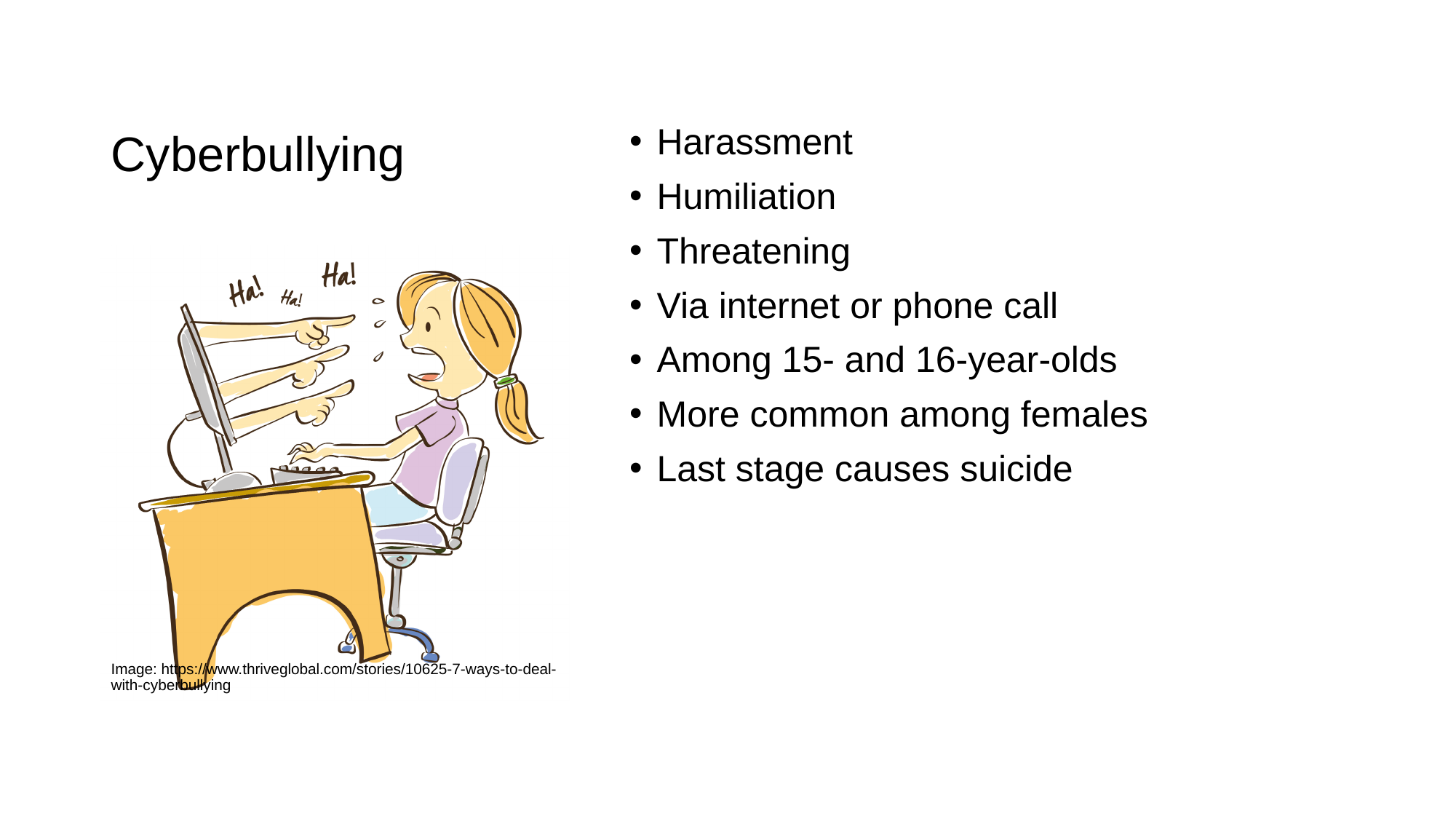

# Cyberbullying
Harassment
Humiliation
Threatening
Via internet or phone call
Among 15- and 16-year-olds
More common among females
Last stage causes suicide

Image: https://www.thriveglobal.com/stories/10625-7-ways-to-deal-with-cyberbullying